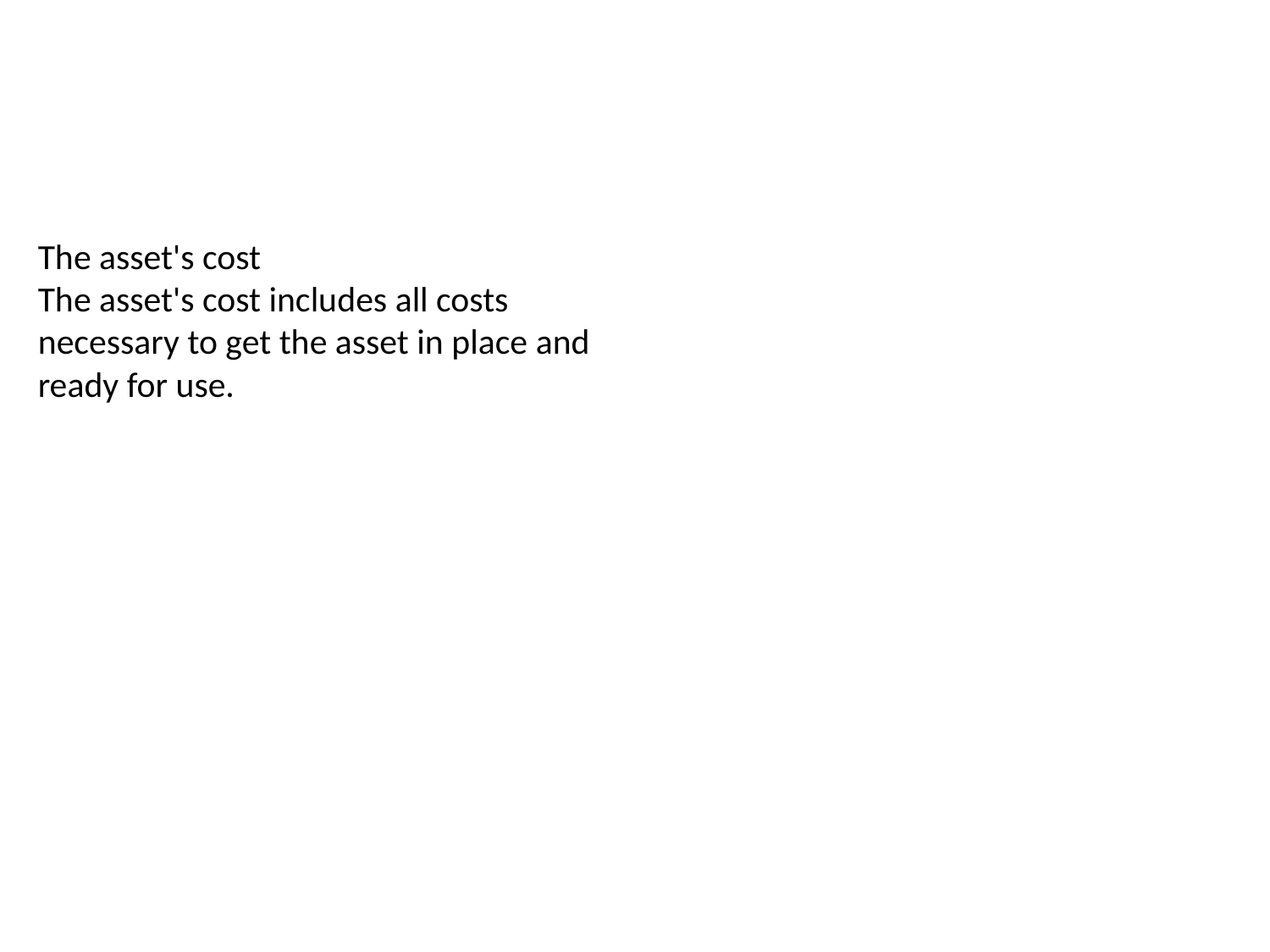

The asset's cost
The asset's cost includes all costs necessary to get the asset in place and ready for use.